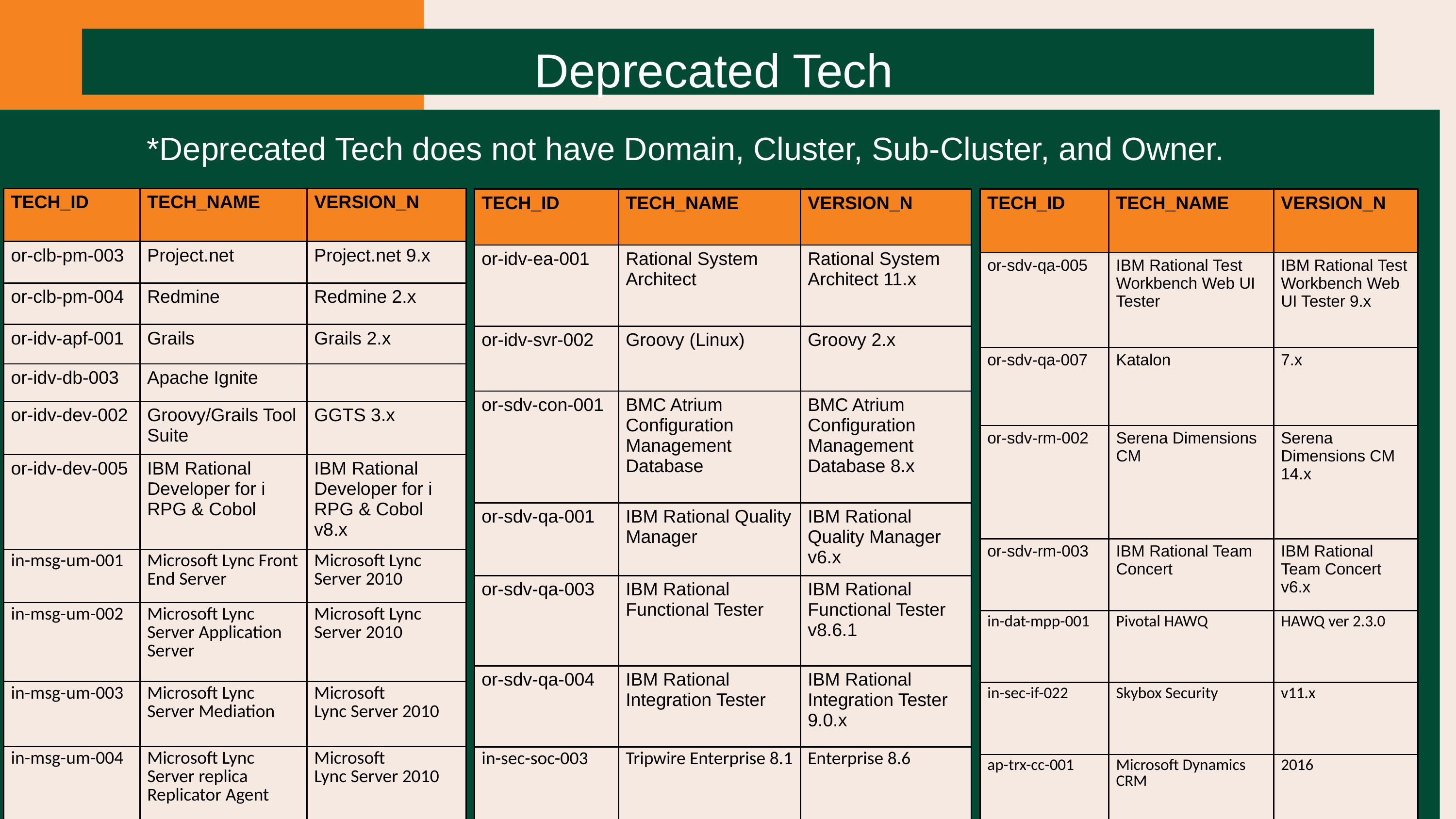

Deprecated Tech

*Deprecated Tech does not have Domain, Cluster, Sub-Cluster, and Owner.
| TECH\_ID | TECH\_NAME | VERSION\_N |
| --- | --- | --- |
| or-clb-pm-003 | Project.net | Project.net 9.x |
| or-clb-pm-004 | Redmine | Redmine 2.x |
| or-idv-apf-001 | Grails | Grails 2.x |
| or-idv-db-003 | Apache Ignite |  |
| or-idv-dev-002 | Groovy/Grails Tool Suite | GGTS 3.x |
| or-idv-dev-005 | IBM Rational Developer for i RPG & Cobol | IBM Rational Developer for i RPG & Cobol v8.x |
| in-msg-um-001 | Microsoft Lync Front End Server | Microsoft Lync Server 2010 |
| in-msg-um-002 | Microsoft Lync Server Application Server | Microsoft Lync Server 2010 |
| in-msg-um-003 | Microsoft Lync Server Mediation | Microsoft Lync Server 2010 |
| in-msg-um-004 | Microsoft Lync Server replica Replicator Agent | Microsoft Lync Server 2010 |
| TECH\_ID | TECH\_NAME | VERSION\_N |
| --- | --- | --- |
| or-sdv-qa-005 | IBM Rational Test Workbench Web UI Tester | IBM Rational Test Workbench Web UI Tester 9.x |
| or-sdv-qa-007 | Katalon | 7.x |
| or-sdv-rm-002 | Serena Dimensions CM | Serena Dimensions CM 14.x |
| or-sdv-rm-003 | IBM Rational Team Concert | IBM Rational Team Concert v6.x |
| in-dat-mpp-001 | Pivotal HAWQ | HAWQ ver 2.3.0 |
| in-sec-if-022 | Skybox Security | v11.x |
| ap-trx-cc-001 | Microsoft Dynamics CRM | 2016 |
| TECH\_ID | TECH\_NAME | VERSION\_N |
| --- | --- | --- |
| or-idv-ea-001 | Rational System Architect | Rational System Architect 11.x |
| or-idv-svr-002 | Groovy (Linux) | Groovy 2.x |
| or-sdv-con-001 | BMC Atrium Configuration Management Database | BMC Atrium Configuration Management Database 8.x |
| or-sdv-qa-001 | IBM Rational Quality Manager | IBM Rational Quality Manager v6.x |
| or-sdv-qa-003 | IBM Rational Functional Tester | IBM Rational Functional Tester v8.6.1 |
| or-sdv-qa-004 | IBM Rational Integration Tester | IBM Rational Integration Tester 9.0.x |
| in-sec-soc-003 | Tripwire Enterprise 8.1 | Enterprise 8.6 |
PROTOTIPE LOGO 2
PROTOTIPE LOGO 2
PROTOTIPE LOGO 2